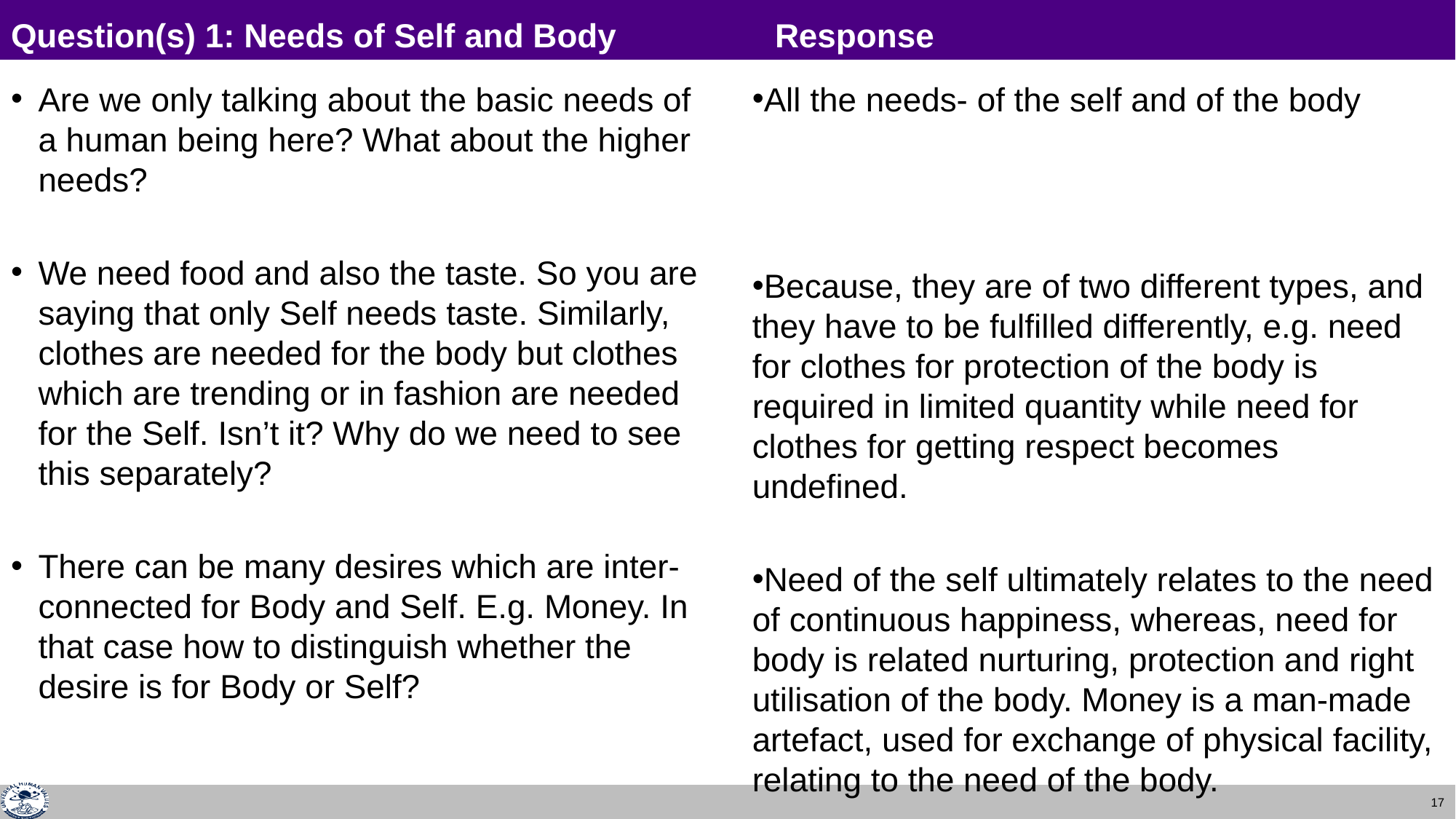

# Question(s) 1: Needs of Self and Body		Response
Are we only talking about the basic needs of a human being here? What about the higher needs?

We need food and also the taste. So you are saying that only Self needs taste. Similarly, clothes are needed for the body but clothes which are trending or in fashion are needed for the Self. Isn’t it? Why do we need to see this separately?

There can be many desires which are inter-connected for Body and Self. E.g. Money. In that case how to distinguish whether the desire is for Body or Self?
All the needs- of the self and of the body

Because, they are of two different types, and they have to be fulfilled differently, e.g. need for clothes for protection of the body is required in limited quantity while need for clothes for getting respect becomes undefined.

Need of the self ultimately relates to the need of continuous happiness, whereas, need for body is related nurturing, protection and right utilisation of the body. Money is a man-made artefact, used for exchange of physical facility, relating to the need of the body.